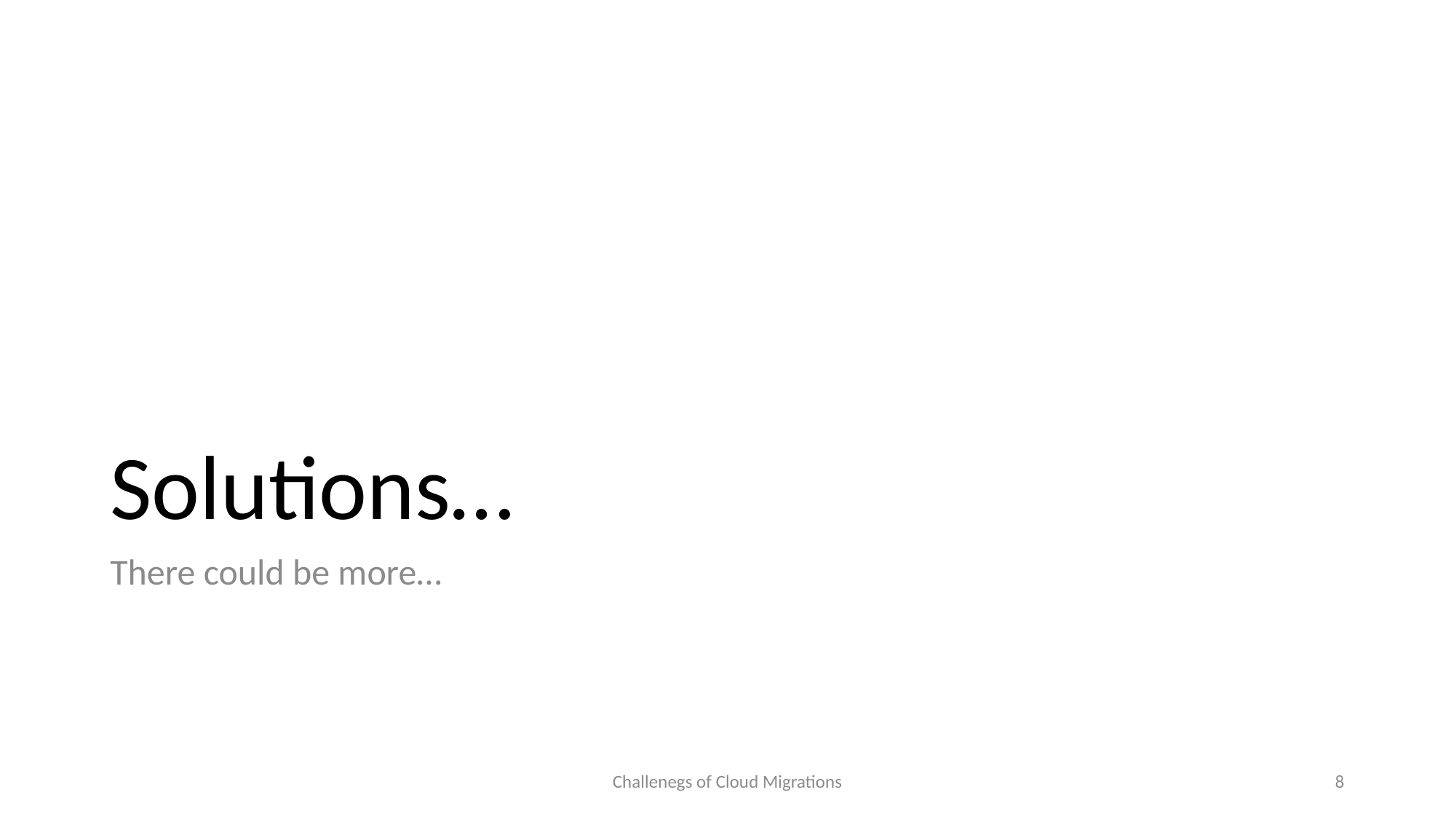

# Solutions…
There could be more…
Challenegs of Cloud Migrations
8